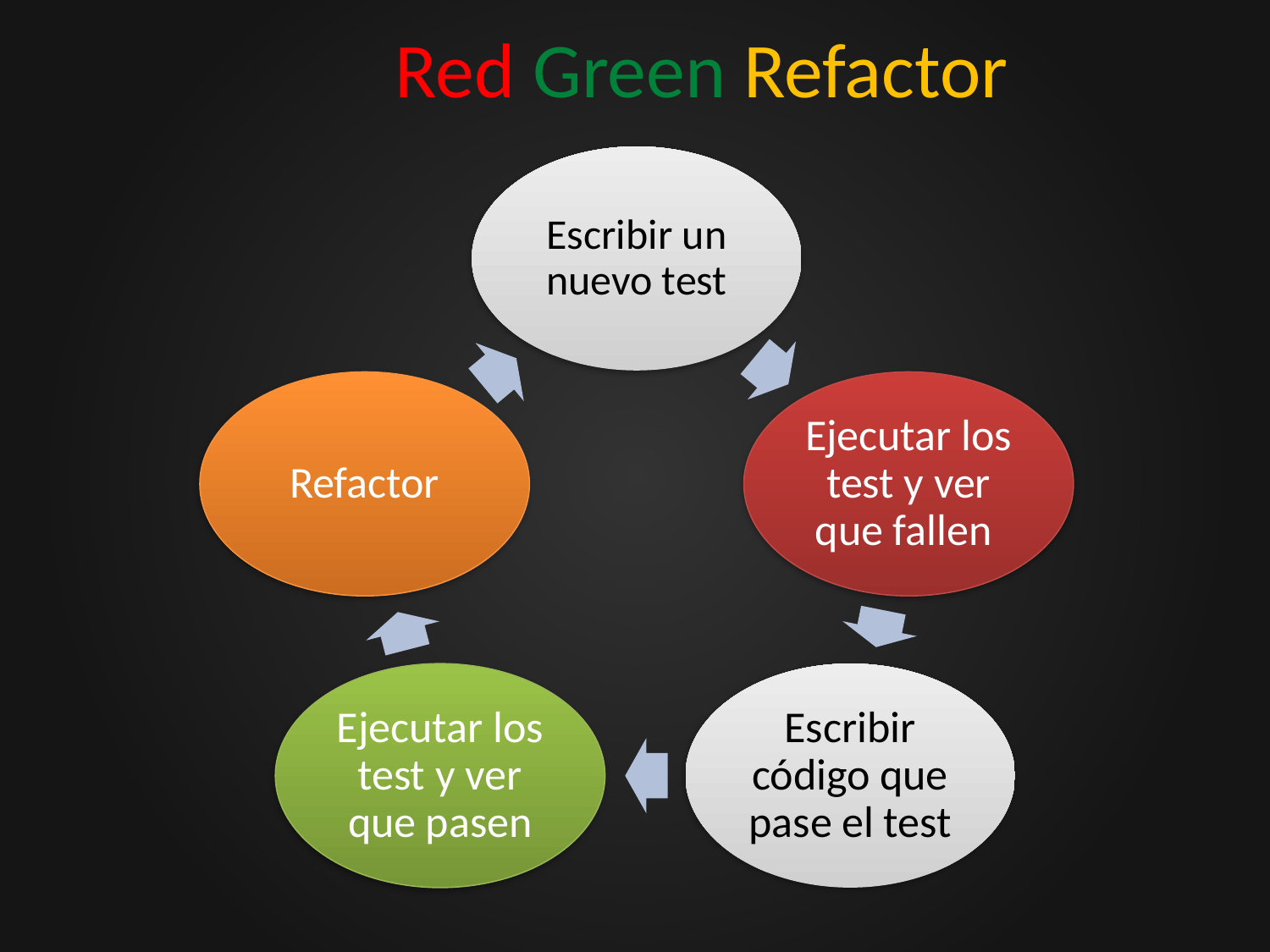

# Red Green Refactor
Escribir un nuevo test

Ejecutar los test y ver que fallen

Escribir código que pase el test

Ejecutar los test y ver que pasen

Refactor